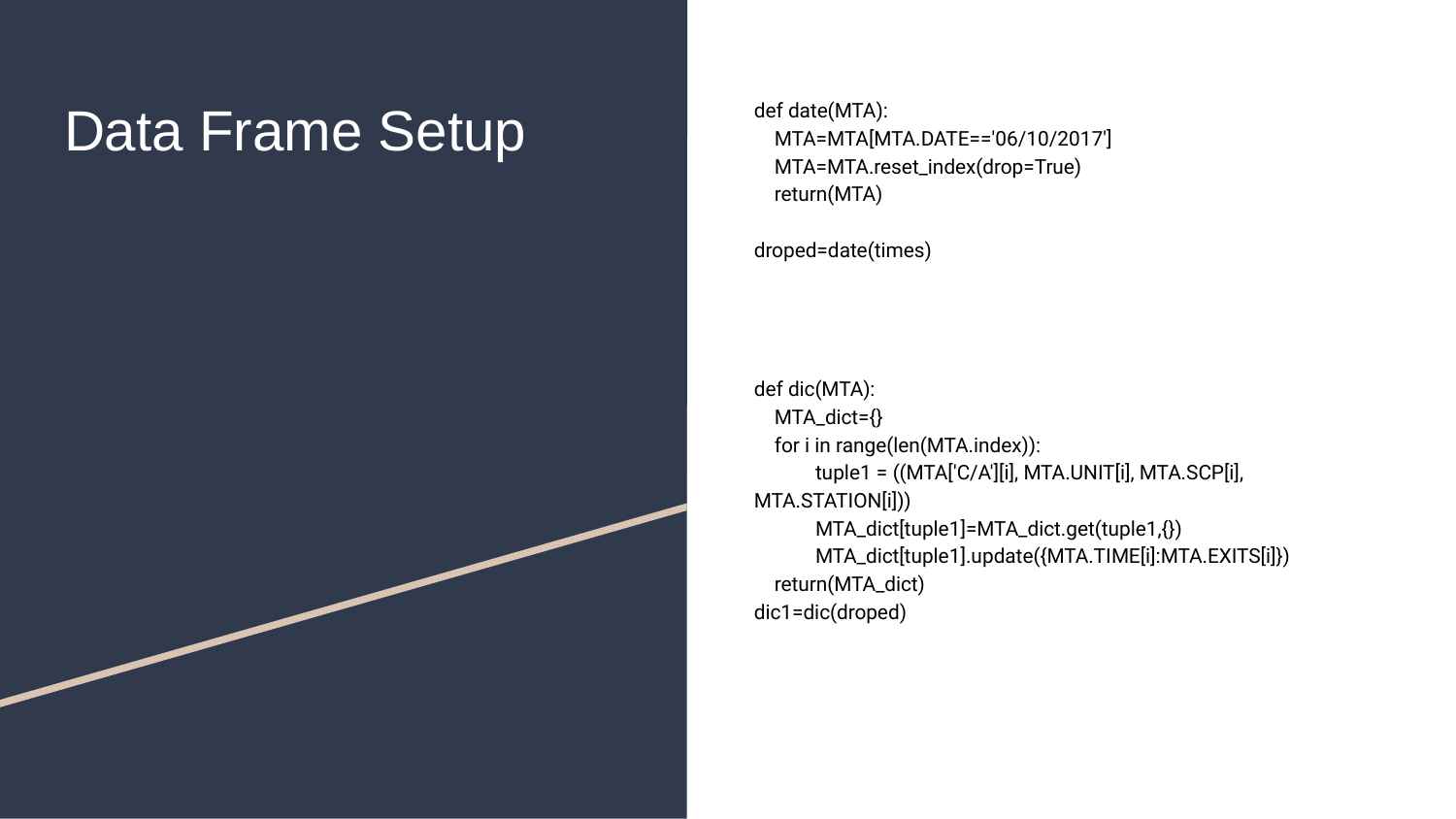

# Data Frame Setup

def date(MTA):
    MTA=MTA[MTA.DATE=='06/10/2017']
    MTA=MTA.reset_index(drop=True)
    return(MTA)

droped=date(times)

def dic(MTA):
    MTA_dict={}
    for i in range(len(MTA.index)):
            tuple1 = ((MTA['C/A'][i], MTA.UNIT[i], MTA.SCP[i], MTA.STATION[i]))
            MTA_dict[tuple1]=MTA_dict.get(tuple1,{})
            MTA_dict[tuple1].update({MTA.TIME[i]:MTA.EXITS[i]})
    return(MTA_dict)
dic1=dic(droped)